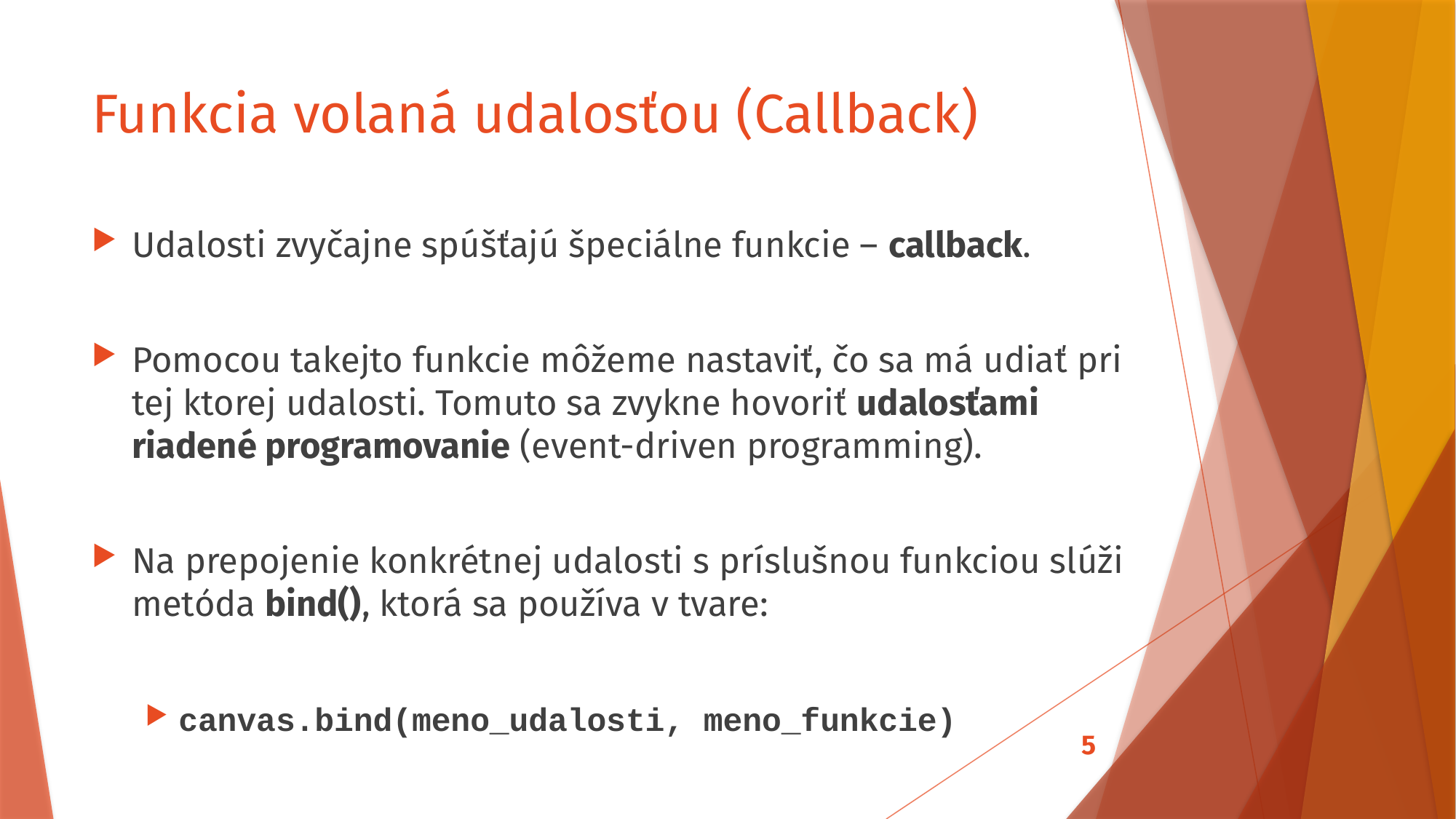

# Funkcia volaná udalosťou (Callback)
Udalosti zvyčajne spúšťajú špeciálne funkcie – callback.

Pomocou takejto funkcie môžeme nastaviť, čo sa má udiať pri tej ktorej udalosti. Tomuto sa zvykne hovoriť udalosťami riadené programovanie (event-driven programming).

Na prepojenie konkrétnej udalosti s príslušnou funkciou slúži metóda bind(), ktorá sa používa v tvare:

canvas.bind(meno_udalosti, meno_funkcie)

5